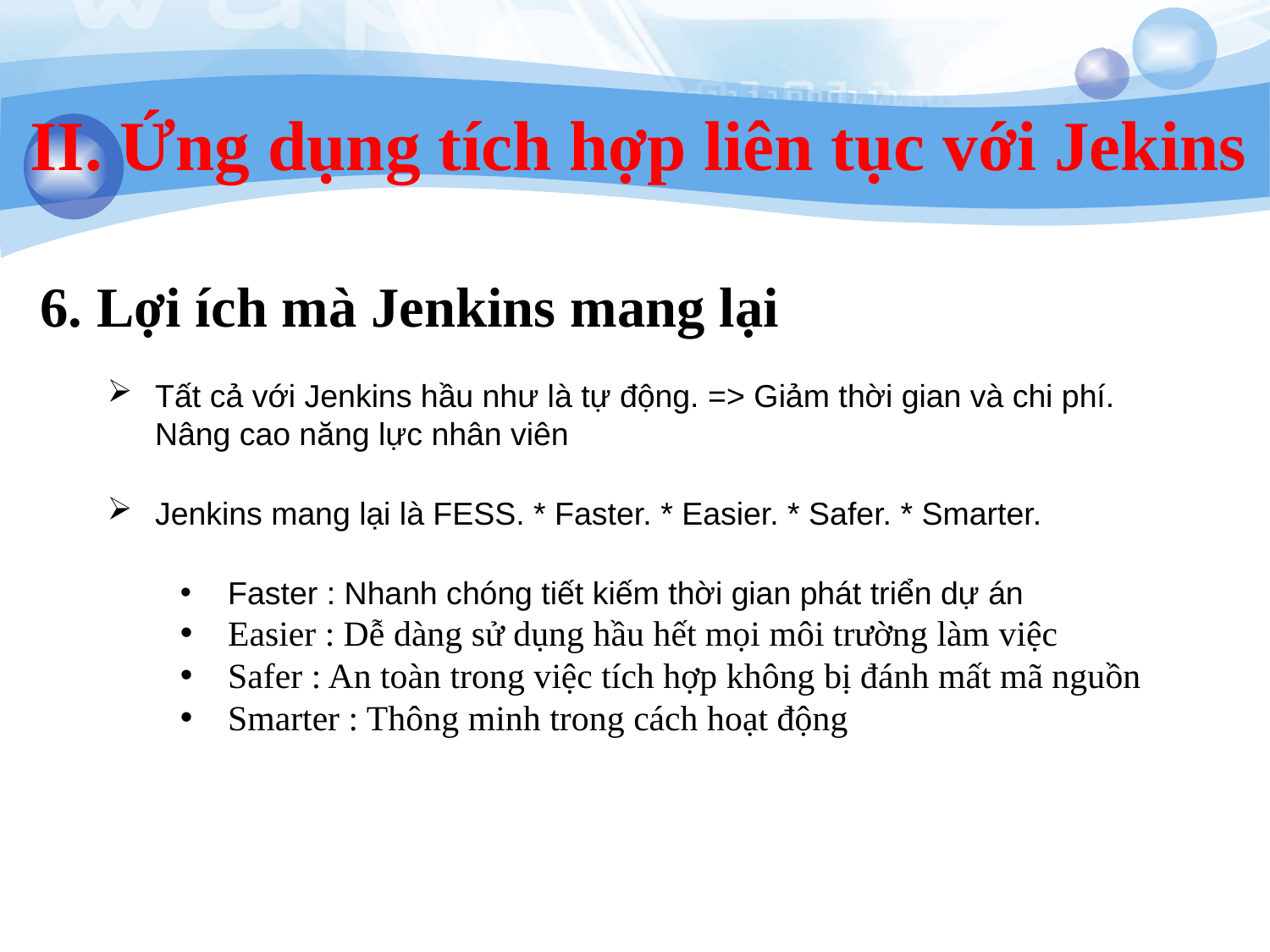

II. Ứng dụng tích hợp liên tục với Jekins
6. Lợi ích mà Jenkins mang lại
Tất cả với Jenkins hầu như là tự động. => Giảm thời gian và chi phí. Nâng cao năng lực nhân viên
Jenkins mang lại là FESS. * Faster. * Easier. * Safer. * Smarter.
Faster : Nhanh chóng tiết kiếm thời gian phát triển dự án
Easier : Dễ dàng sử dụng hầu hết mọi môi trường làm việc
Safer : An toàn trong việc tích hợp không bị đánh mất mã nguồn
Smarter : Thông minh trong cách hoạt động